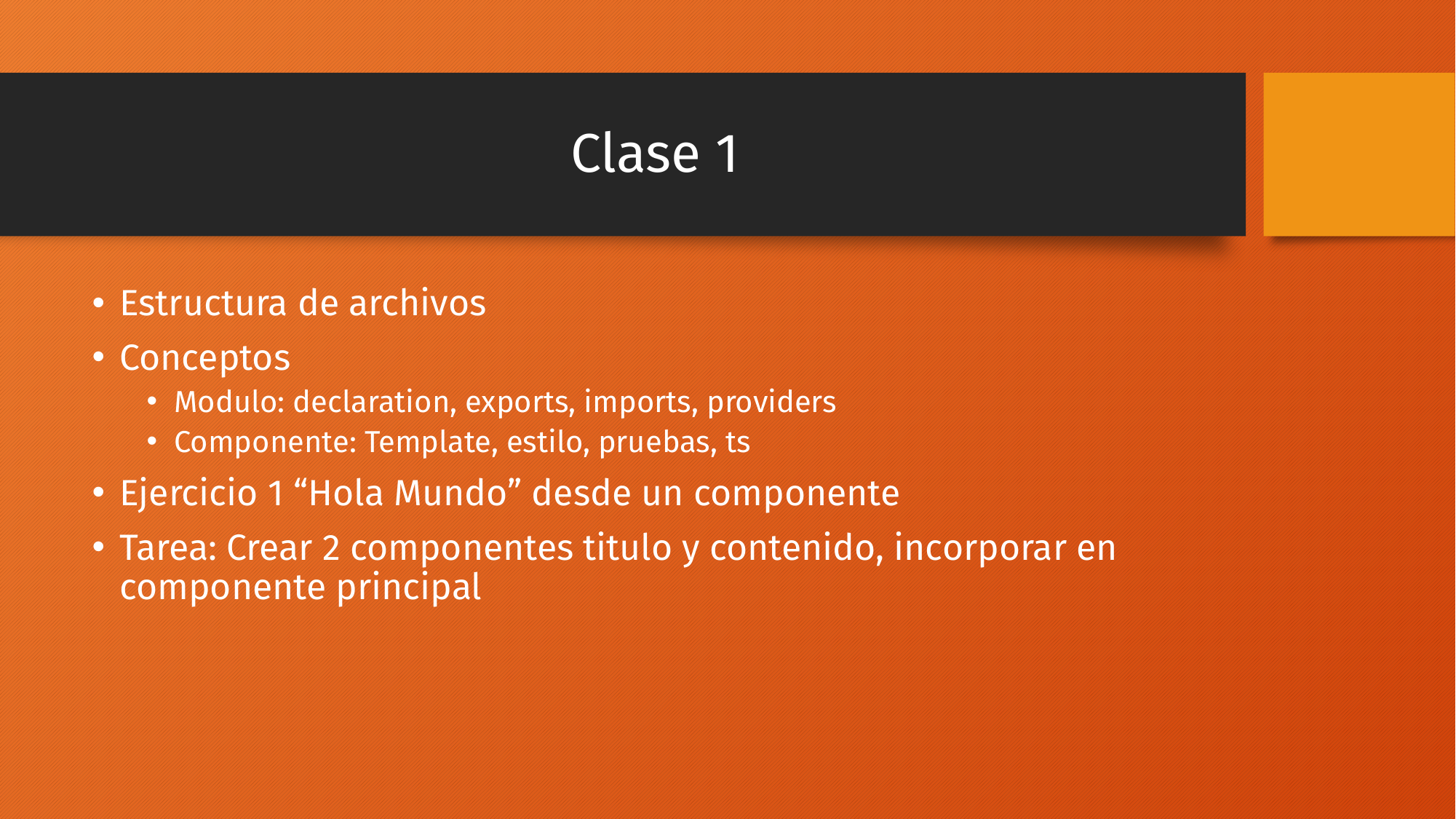

# Clase 1
Estructura de archivos
Conceptos
Modulo: declaration, exports, imports, providers
Componente: Template, estilo, pruebas, ts
Ejercicio 1 “Hola Mundo” desde un componente
Tarea: Crear 2 componentes titulo y contenido, incorporar en componente principal